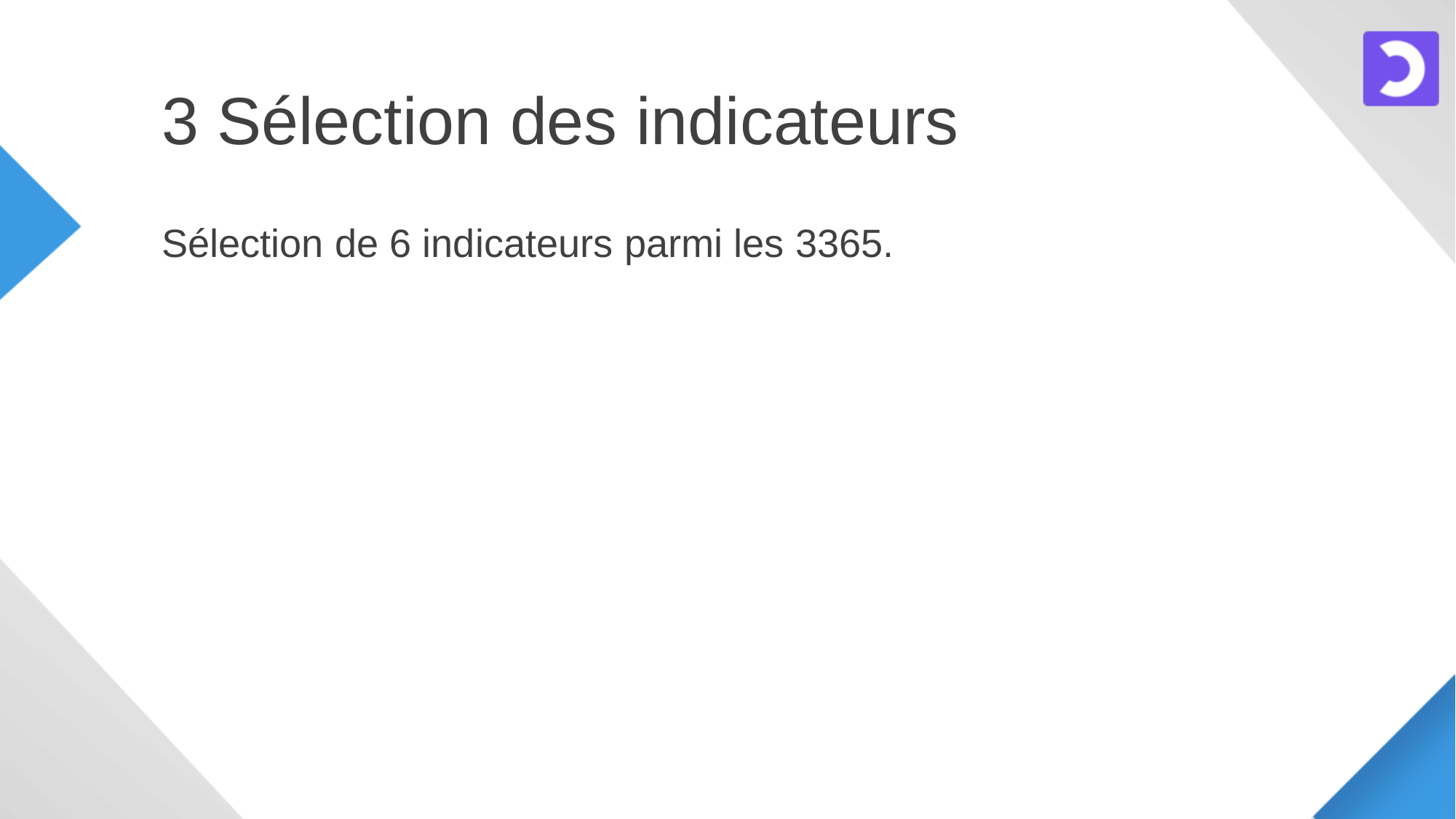

# 3 Sélection des indicateurs
Sélection de 6 indicateurs parmi les 3365.